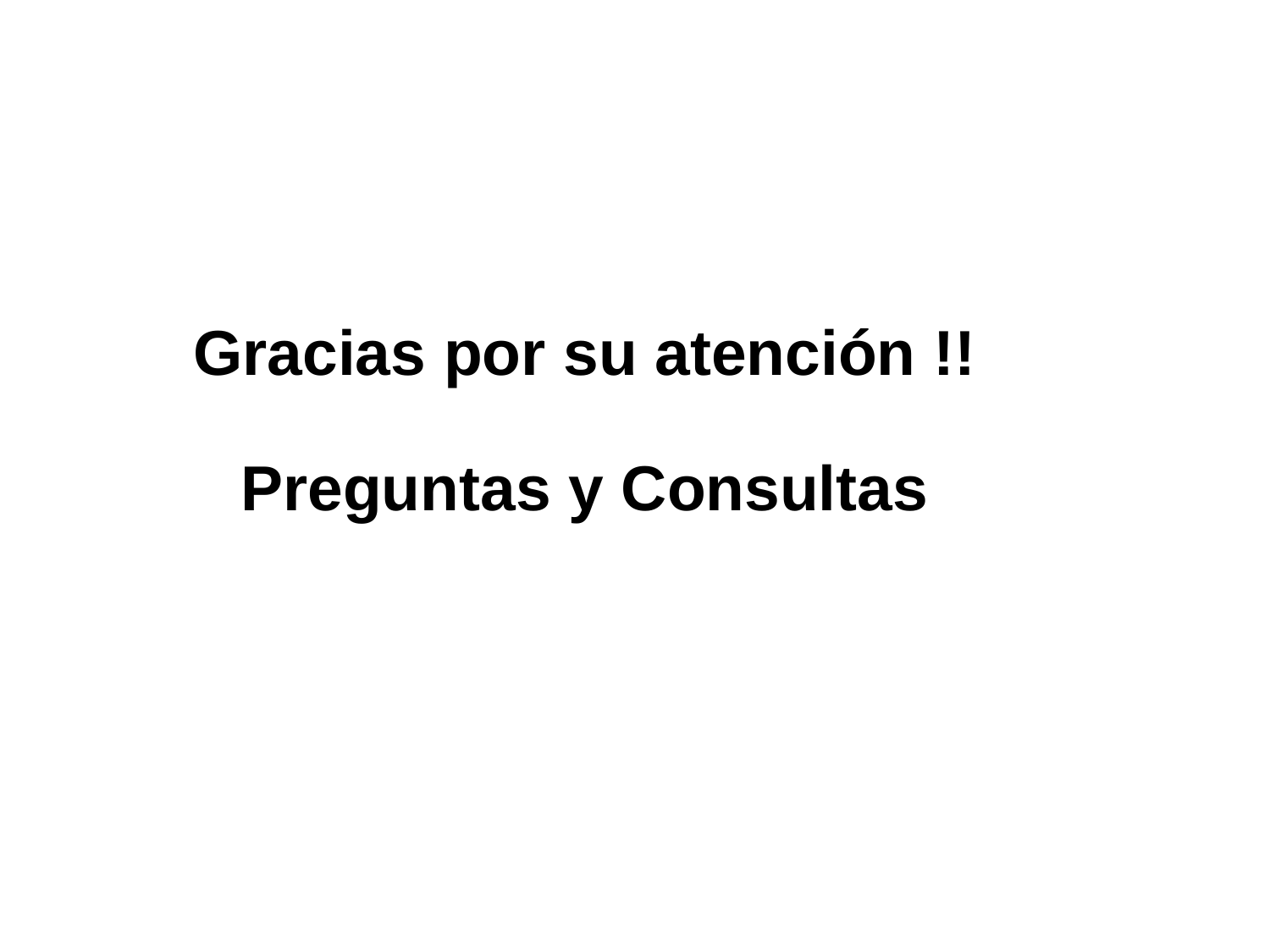

Gracias por su atención !!

Preguntas y Consultas